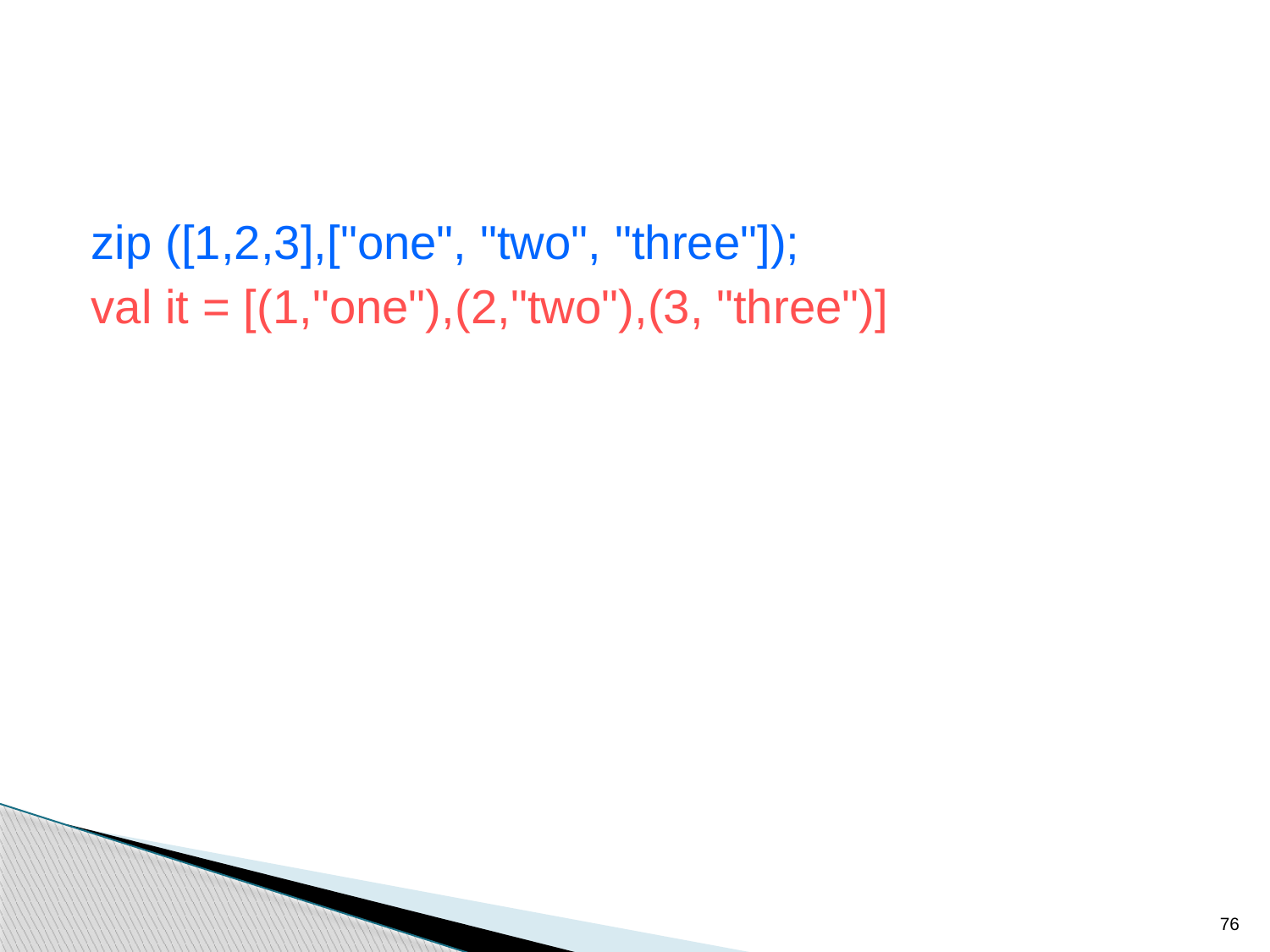

zip ([1,2,3],["one", "two", "three"]);
val it = [(1,"one"),(2,"two"),(3, "three")]
76